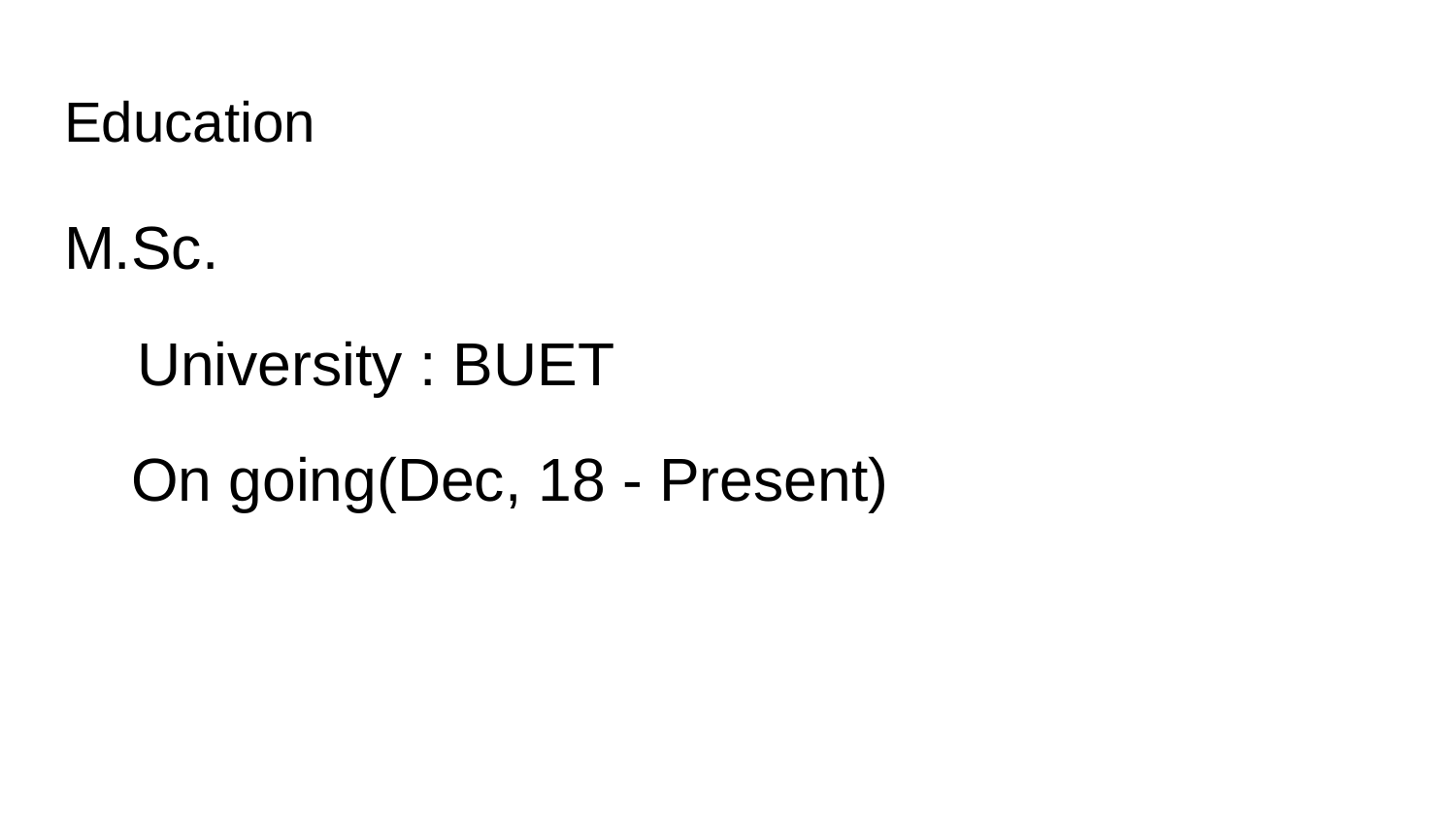

# Education
M.Sc.
University : BUET
    On going(Dec, 18 - Present)